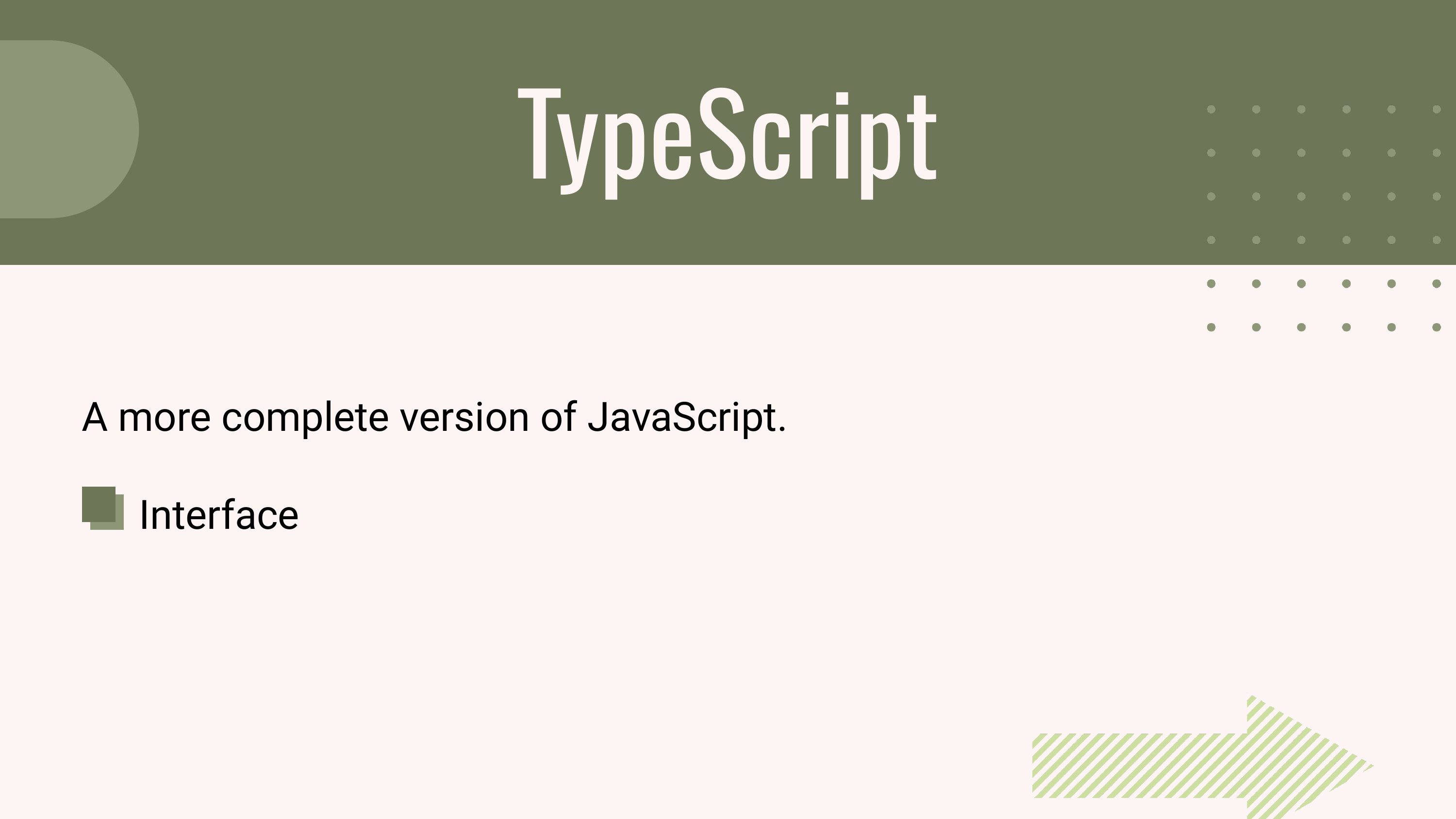

TypeScript

A more complete version of JavaScript.
Interface